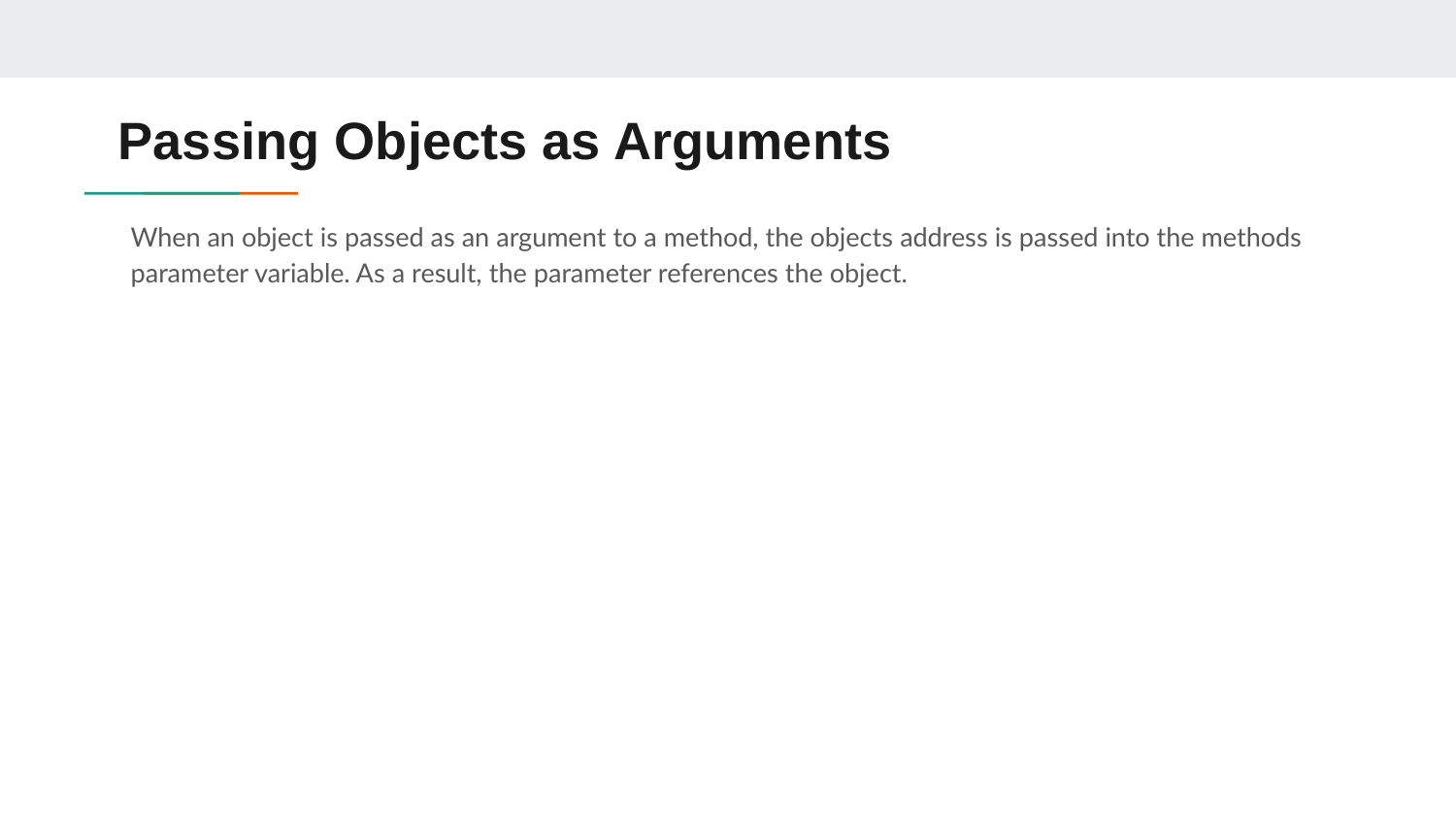

# Passing Objects as Arguments
When an object is passed as an argument to a method, the objects address is passed into the methods parameter variable. As a result, the parameter references the object.